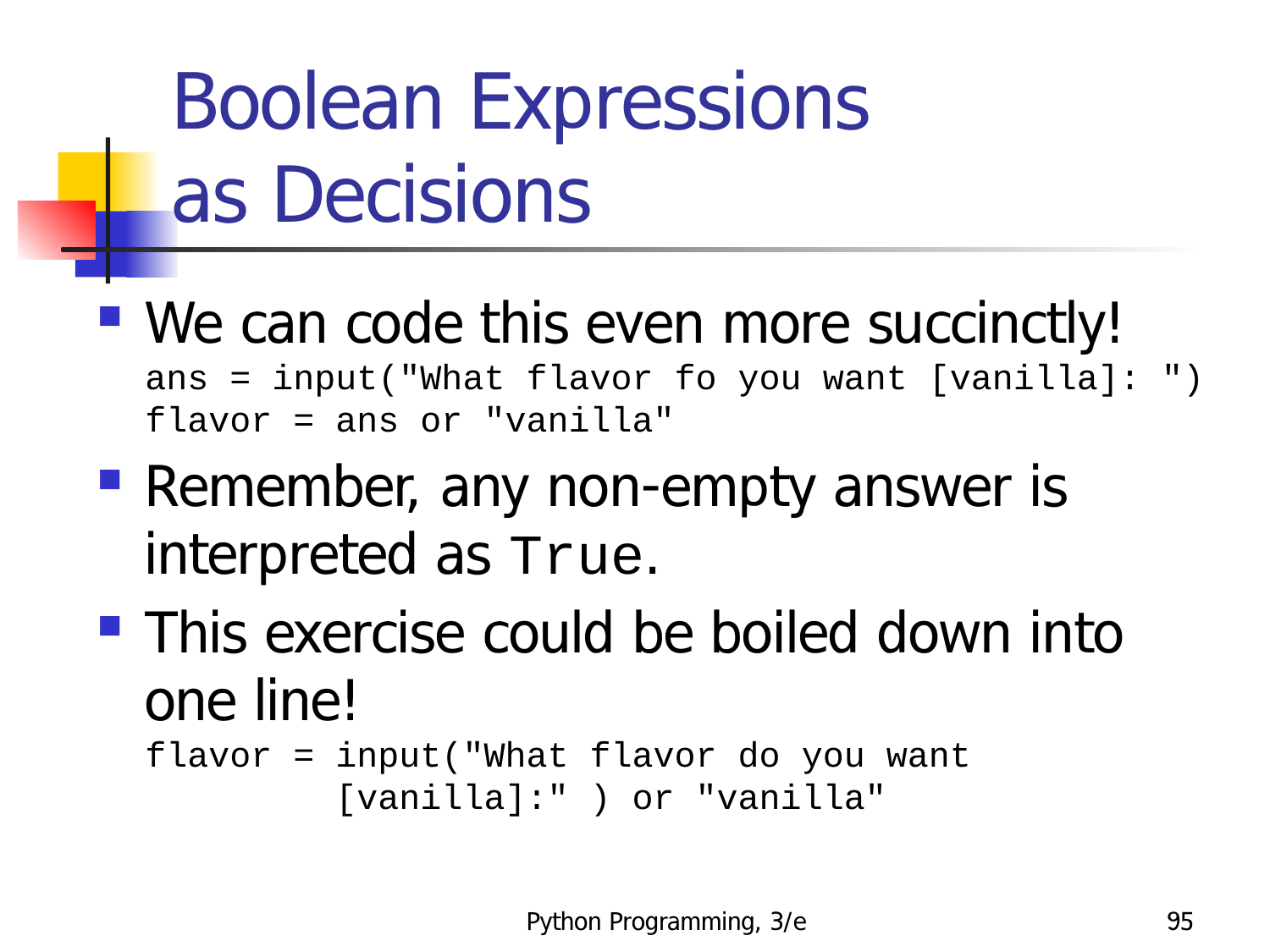

# Boolean Expressions as Decisions
We can code this even more succinctly!
ans = input("What flavor fo you want [vanilla]: ")
flavor = ans or "vanilla"
Remember, any non-empty answer is interpreted as True.
This exercise could be boiled down into one line!
flavor = input("What flavor do you want
         [vanilla]:" ) or "vanilla"
Python Programming, 3/e
95